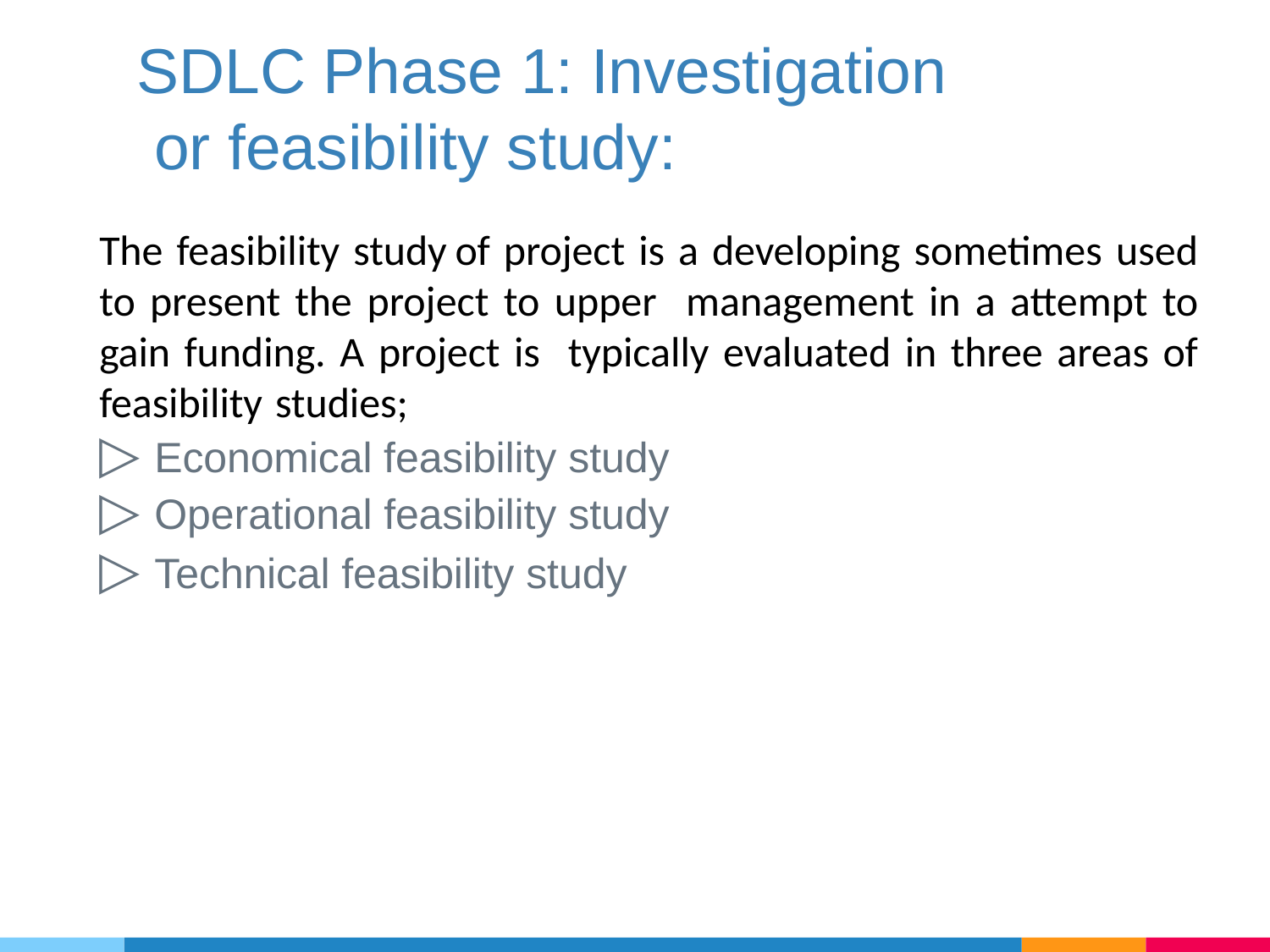

# SDLC Phase 1: Investigation  or feasibility study:
The feasibility study	of project is a developing sometimes used to present the project to upper  management in a attempt to gain funding. A project is  typically evaluated in three areas of feasibility studies;

▷ Economical feasibility study
▷ Operational feasibility study
▷ Technical feasibility study